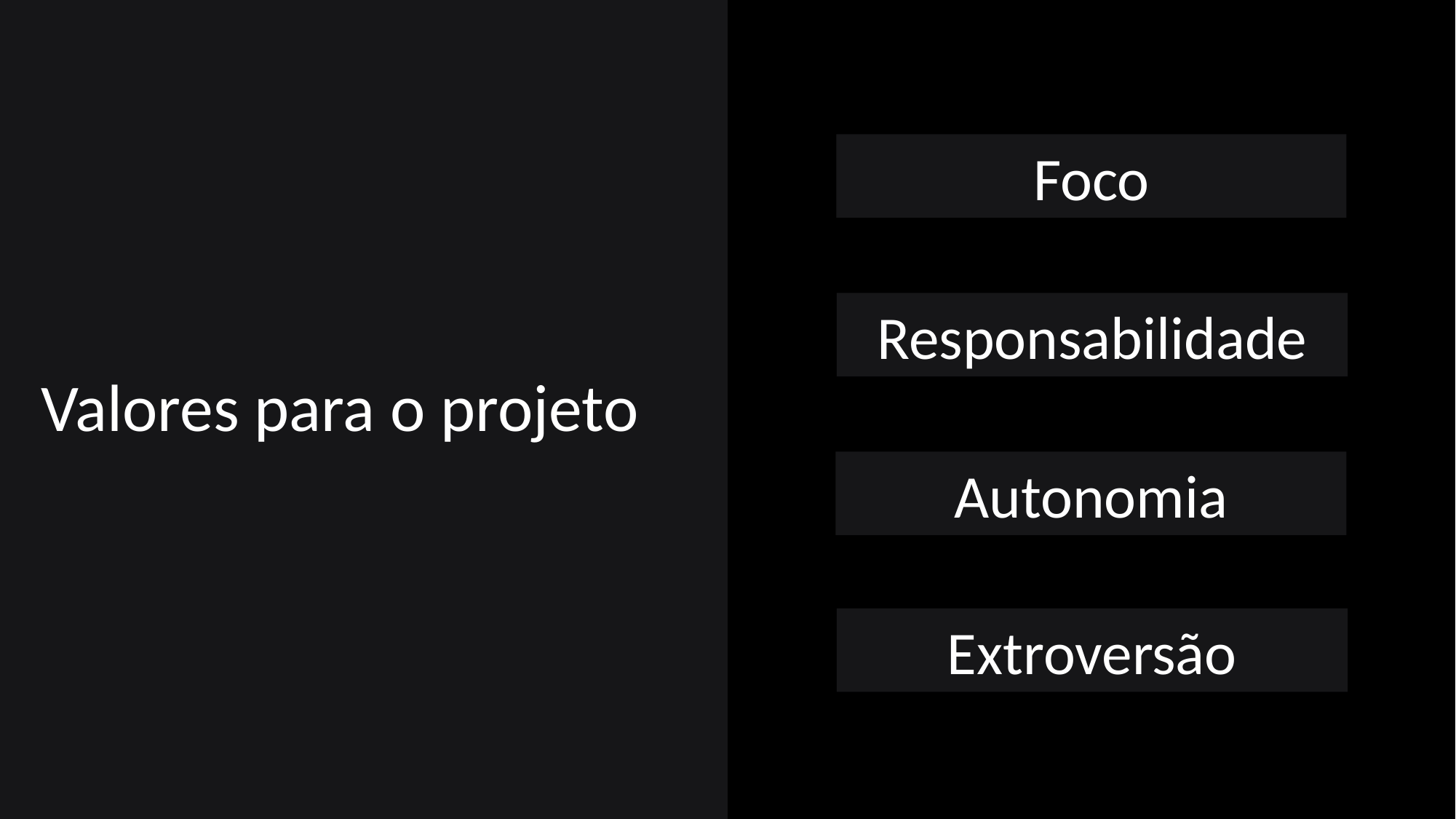

# Valores para o projeto

Foco
Responsabilidade

Autonomia
Extroversão